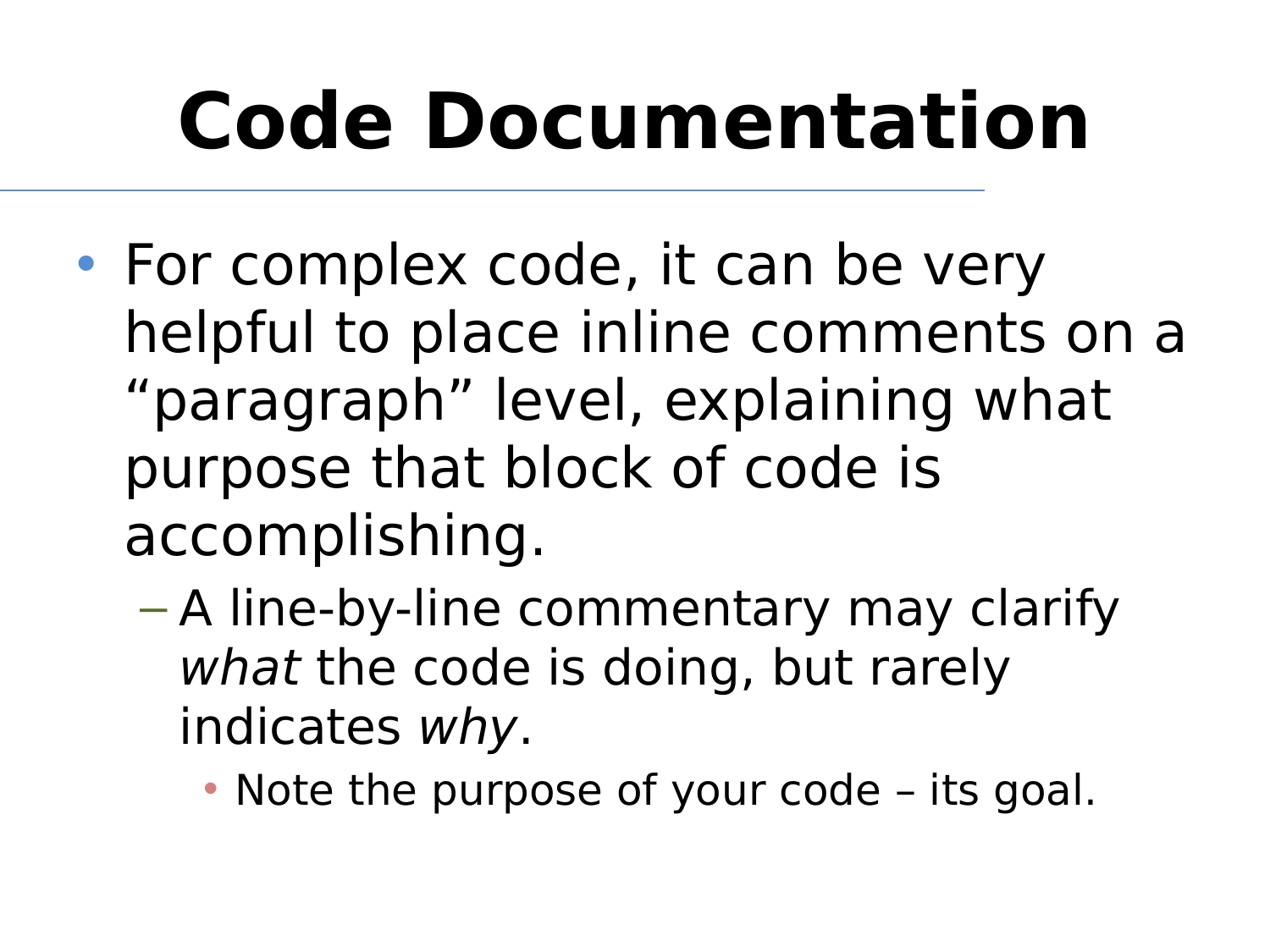

# Code Documentation
For complex code, it can be very helpful to place inline comments on a “paragraph” level, explaining what purpose that block of code is accomplishing.
A line-by-line commentary may clarify what the code is doing, but rarely indicates why.
Note the purpose of your code – its goal.